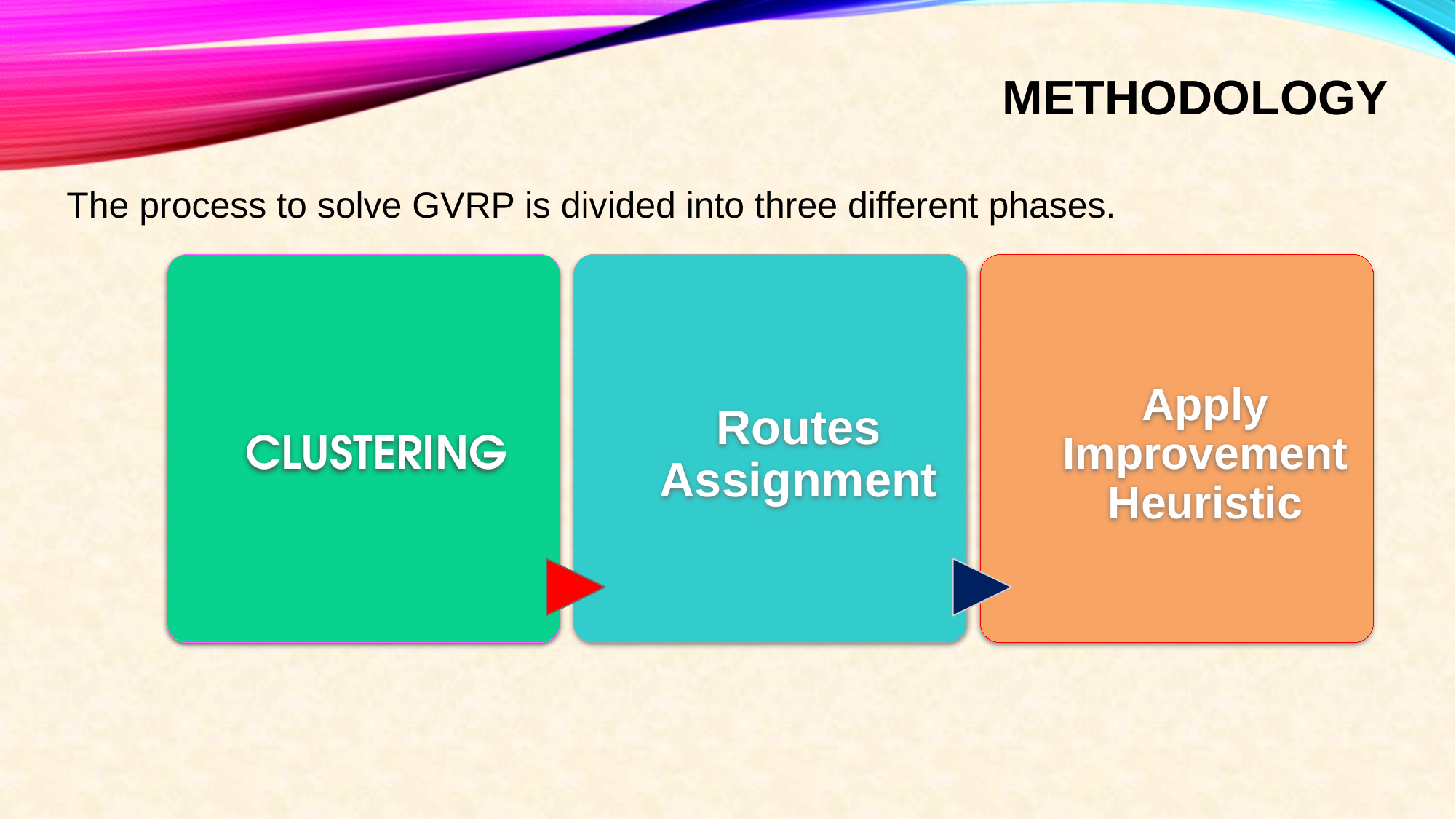

# Methodology
The process to solve GVRP is divided into three different phases.

CLUSTERING

Routes Assignment

Apply Improvement Heuristic